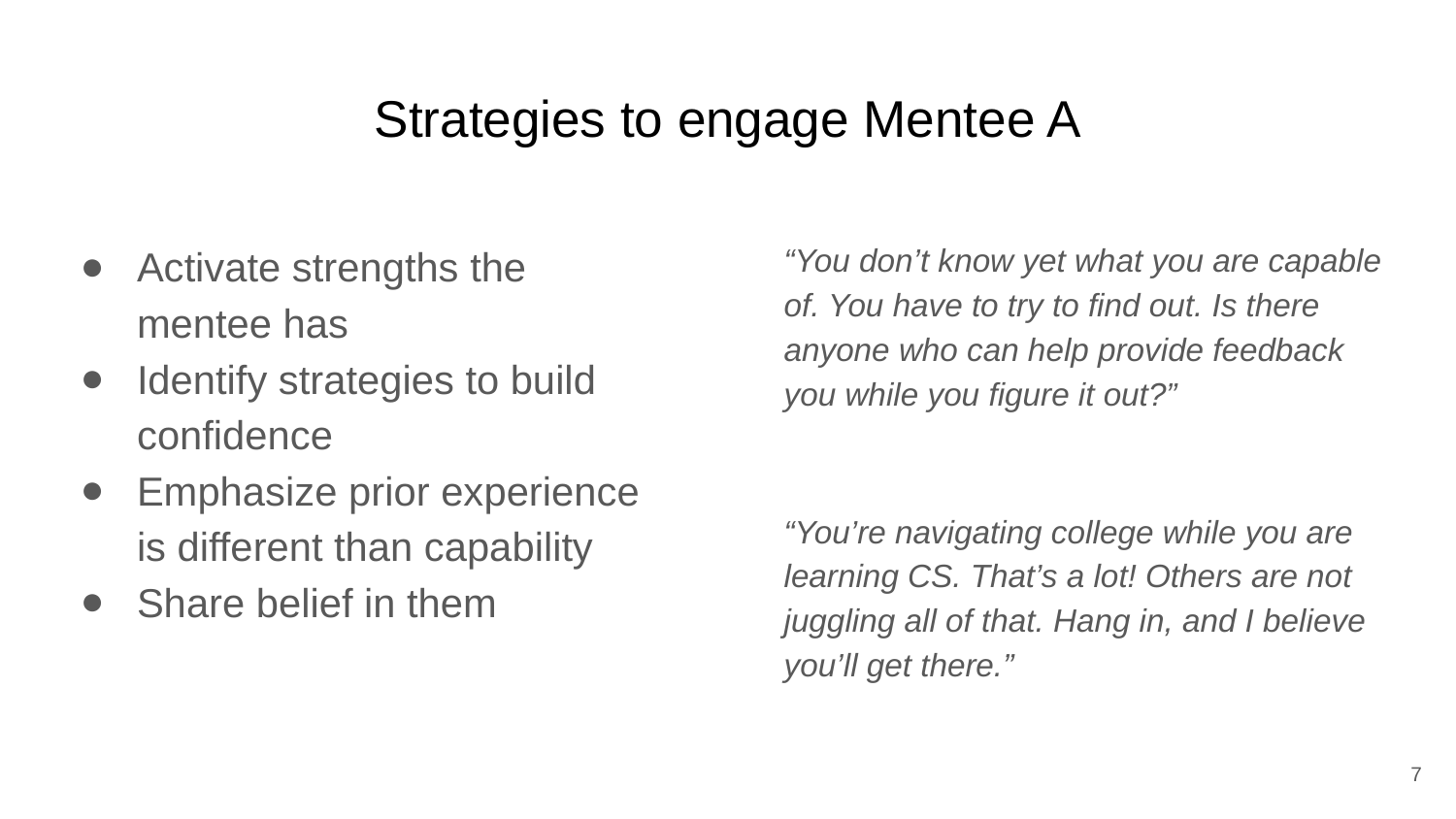

# Strategies to engage Mentee A
Activate strengths the mentee has
Identify strategies to build confidence
Emphasize prior experience is different than capability
Share belief in them
“You don’t know yet what you are capable of. You have to try to find out. Is there anyone who can help provide feedback you while you figure it out?”

“You’re navigating college while you are learning CS. That’s a lot! Others are not juggling all of that. Hang in, and I believe you’ll get there.”
7